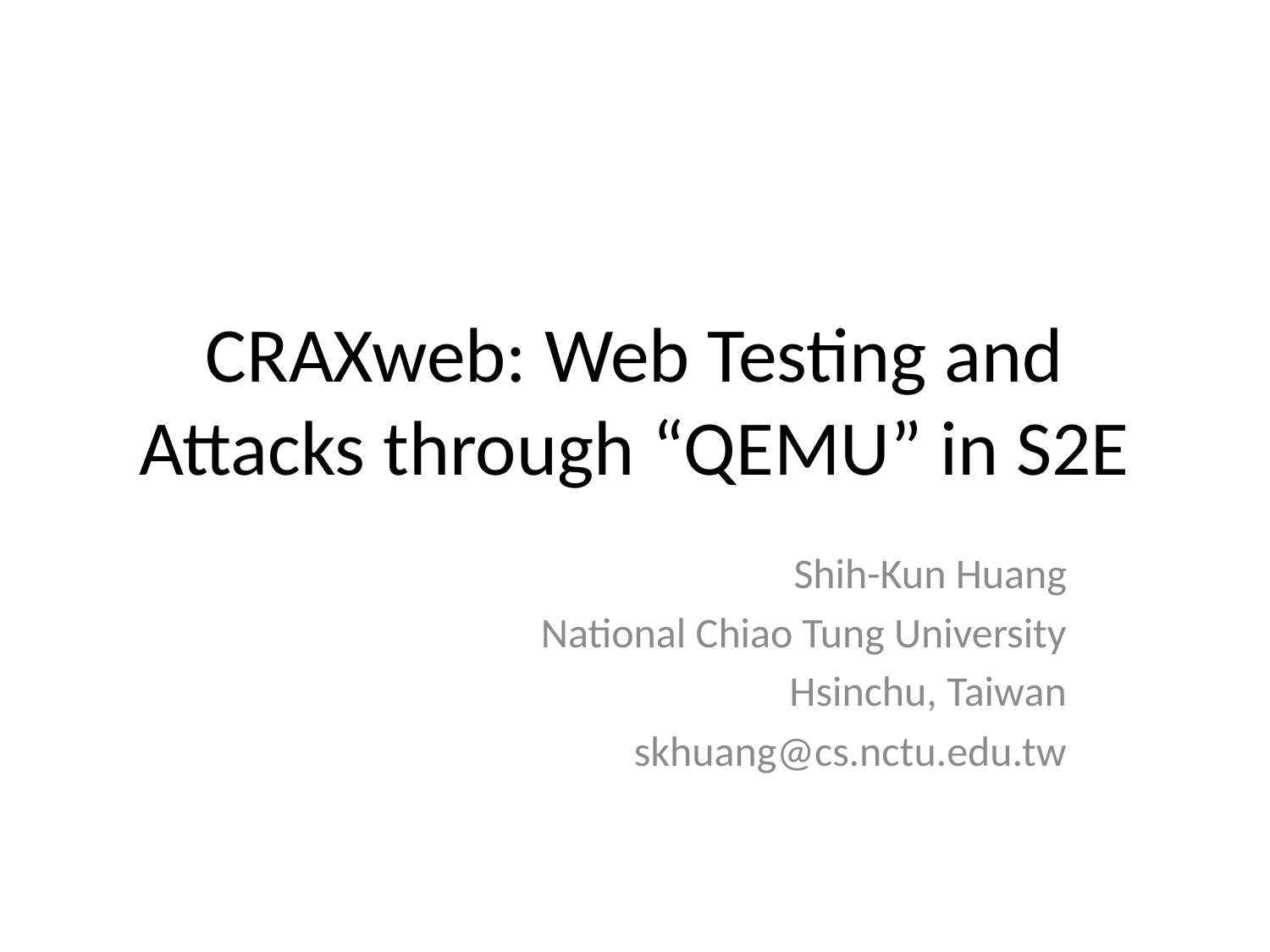

# CRAXweb: Web Testing and Attacks through “QEMU” in S2E
Shih-Kun Huang
National Chiao Tung University
Hsinchu, Taiwan
skhuang@cs.nctu.edu.tw